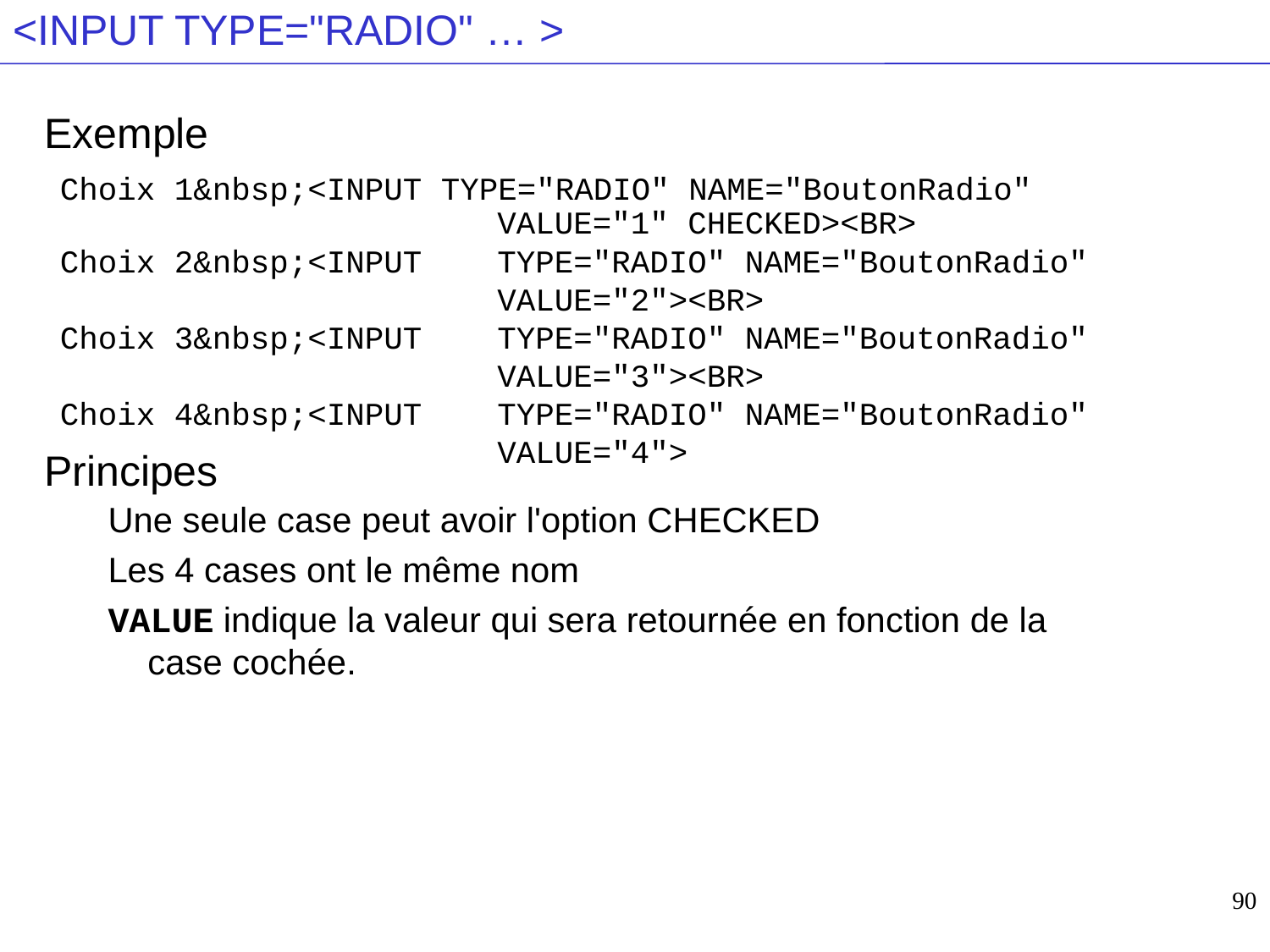

# <INPUT TYPE="RADIO" … >
Exemple

Principes
Une seule case peut avoir l'option CHECKED
Les 4 cases ont le même nom
VALUE indique la valeur qui sera retournée en fonction de la
case cochée.
Choix 1&nbsp;<INPUT TYPE="RADIO" NAME="BoutonRadio"
	VALUE="1" CHECKED><BR>
Choix 2&nbsp;<INPUT	TYPE="RADIO" NAME="BoutonRadio"
	VALUE="2"><BR>
Choix 3&nbsp;<INPUT	TYPE="RADIO" NAME="BoutonRadio"
	VALUE="3"><BR>
Choix 4&nbsp;<INPUT	TYPE="RADIO" NAME="BoutonRadio"
	VALUE="4">
90